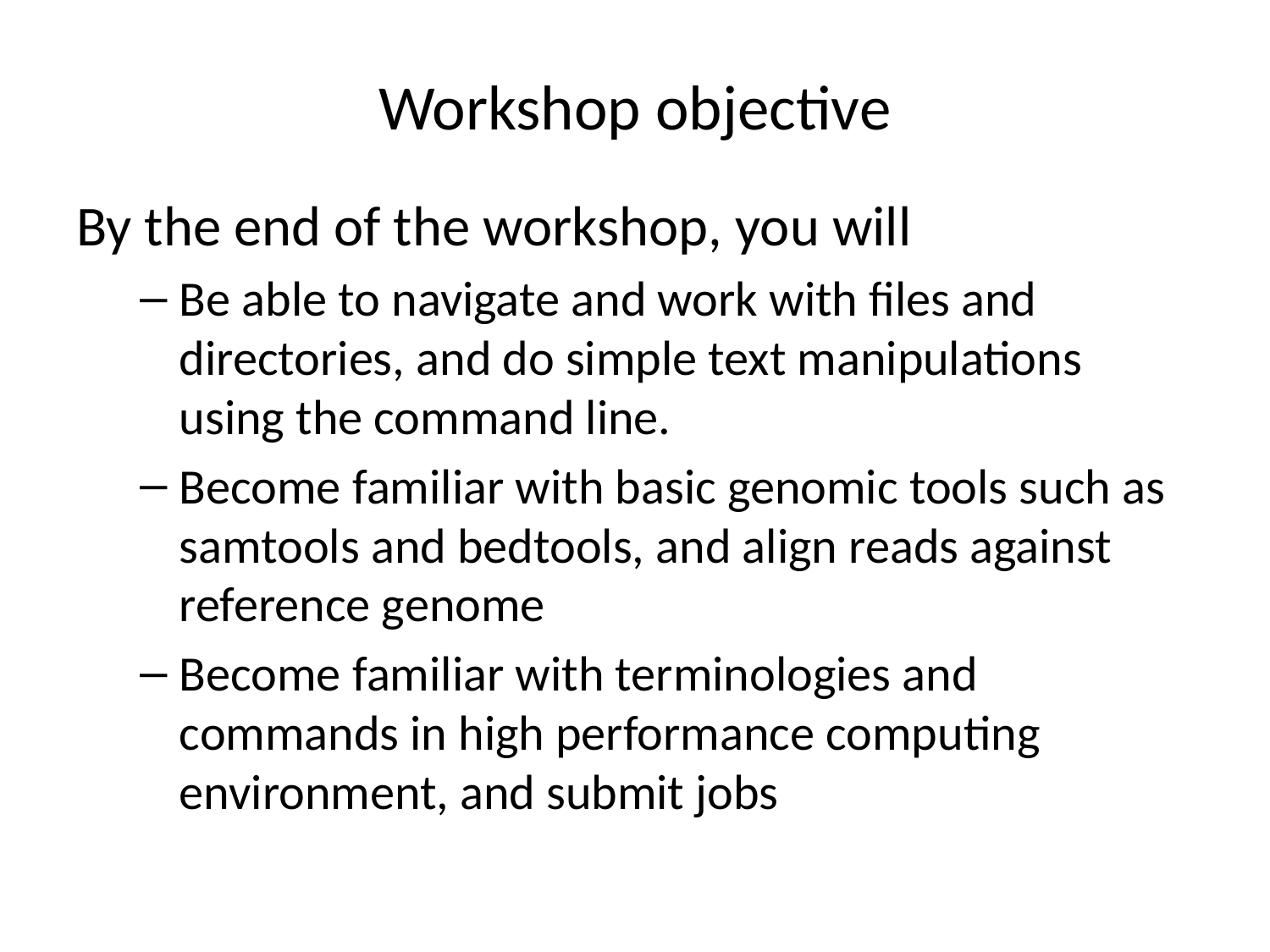

# Workshop objective
By the end of the workshop, you will
Be able to navigate and work with files and directories, and do simple text manipulations using the command line.
Become familiar with basic genomic tools such as samtools and bedtools, and align reads against reference genome
Become familiar with terminologies and commands in high performance computing environment, and submit jobs